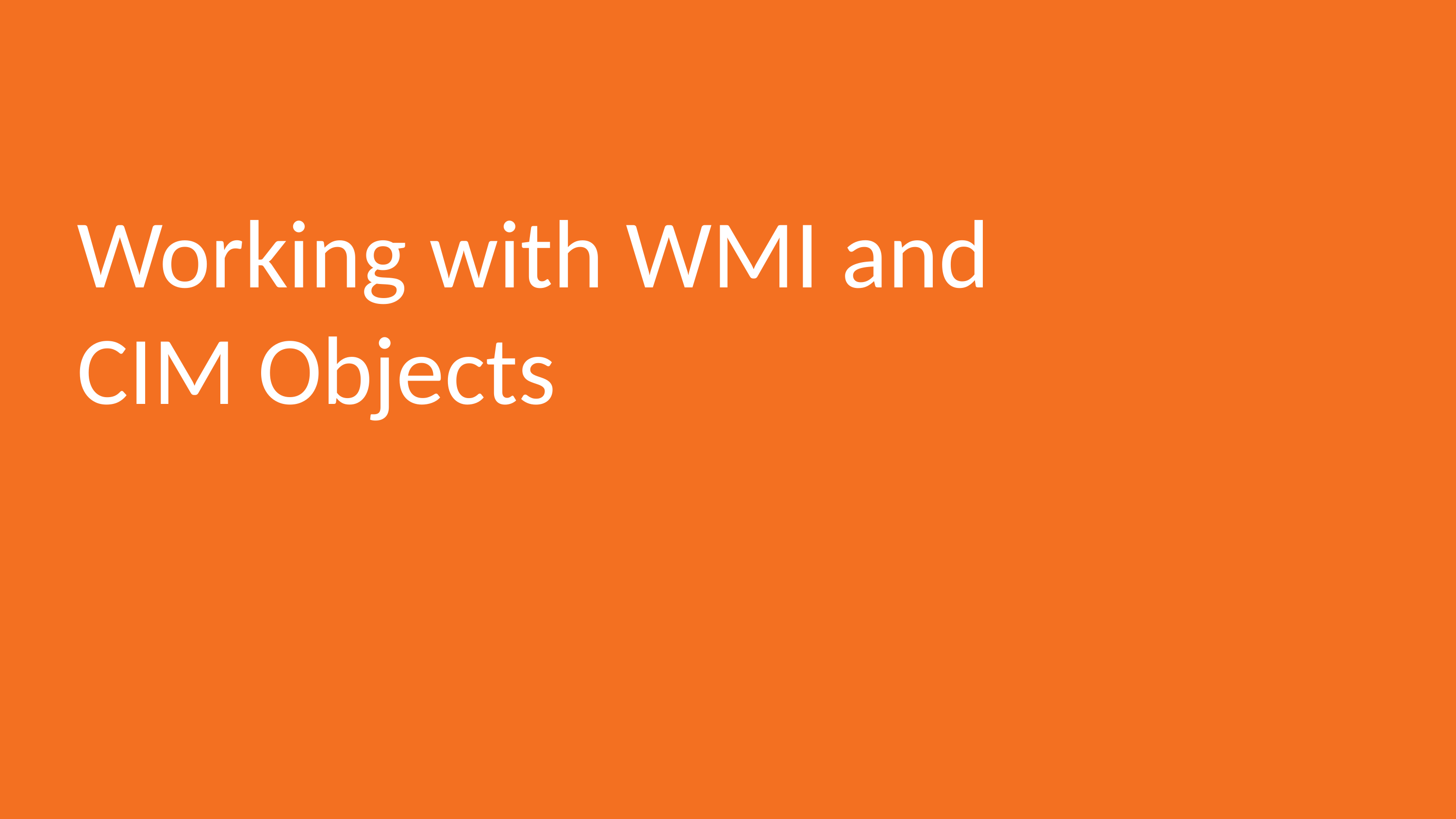

# Working with WMI and CIM Objects